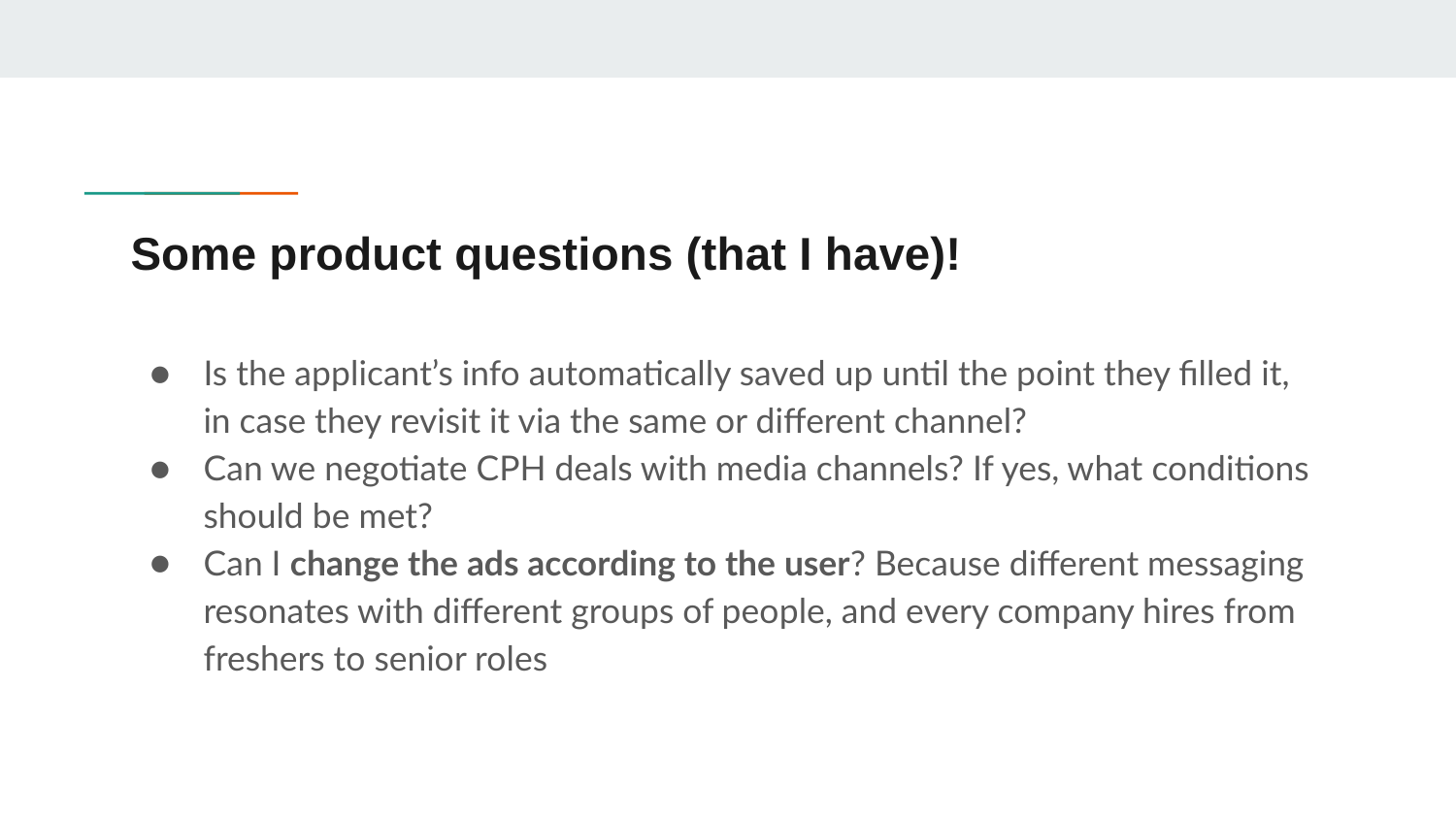

# Some product questions (that I have)!
Is the applicant’s info automatically saved up until the point they filled it, in case they revisit it via the same or different channel?
Can we negotiate CPH deals with media channels? If yes, what conditions should be met?
Can I change the ads according to the user? Because different messaging resonates with different groups of people, and every company hires from freshers to senior roles